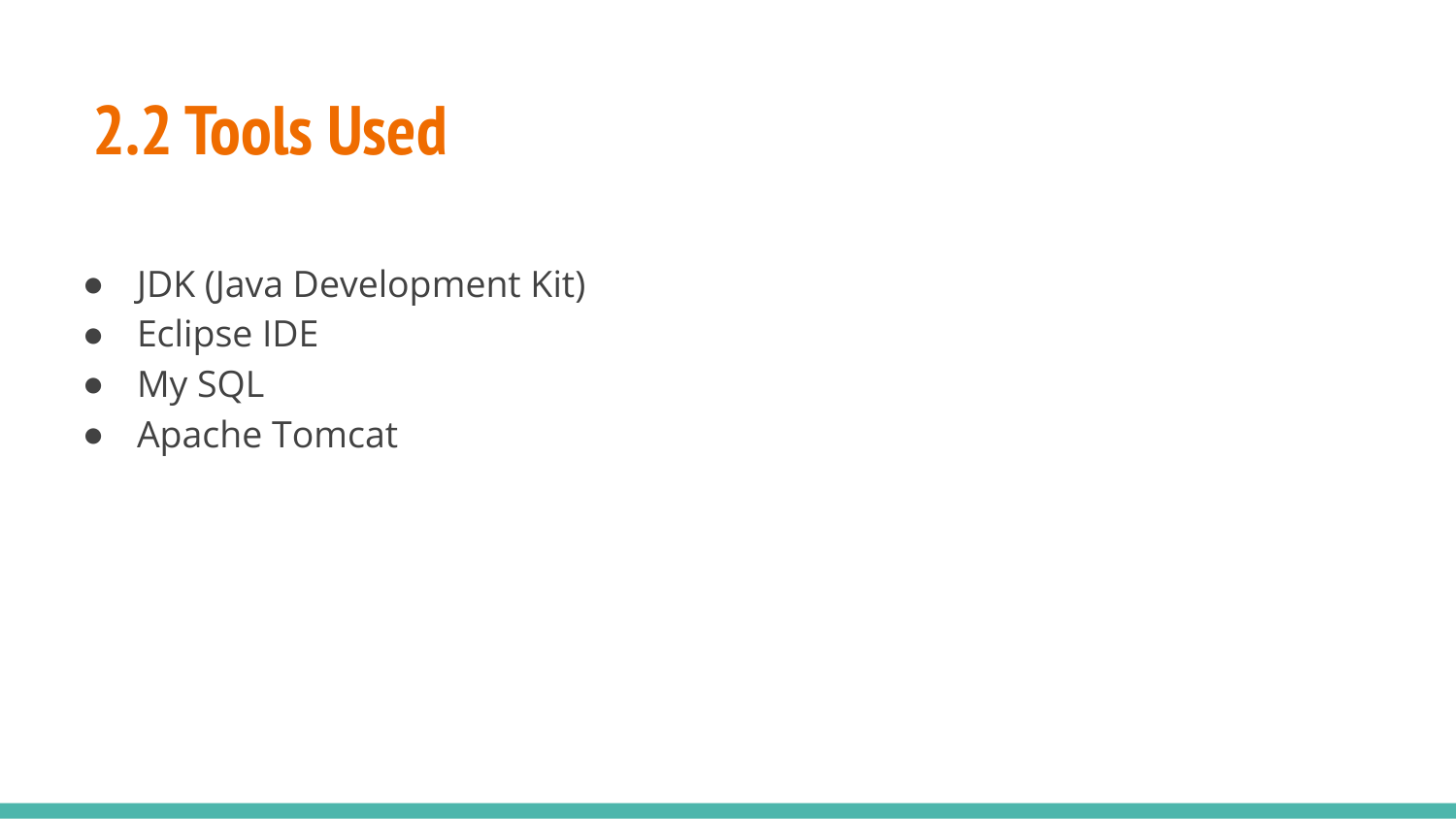

# 2.2 Tools Used

JDK (Java Development Kit)
Eclipse IDE
My SQL
Apache Tomcat